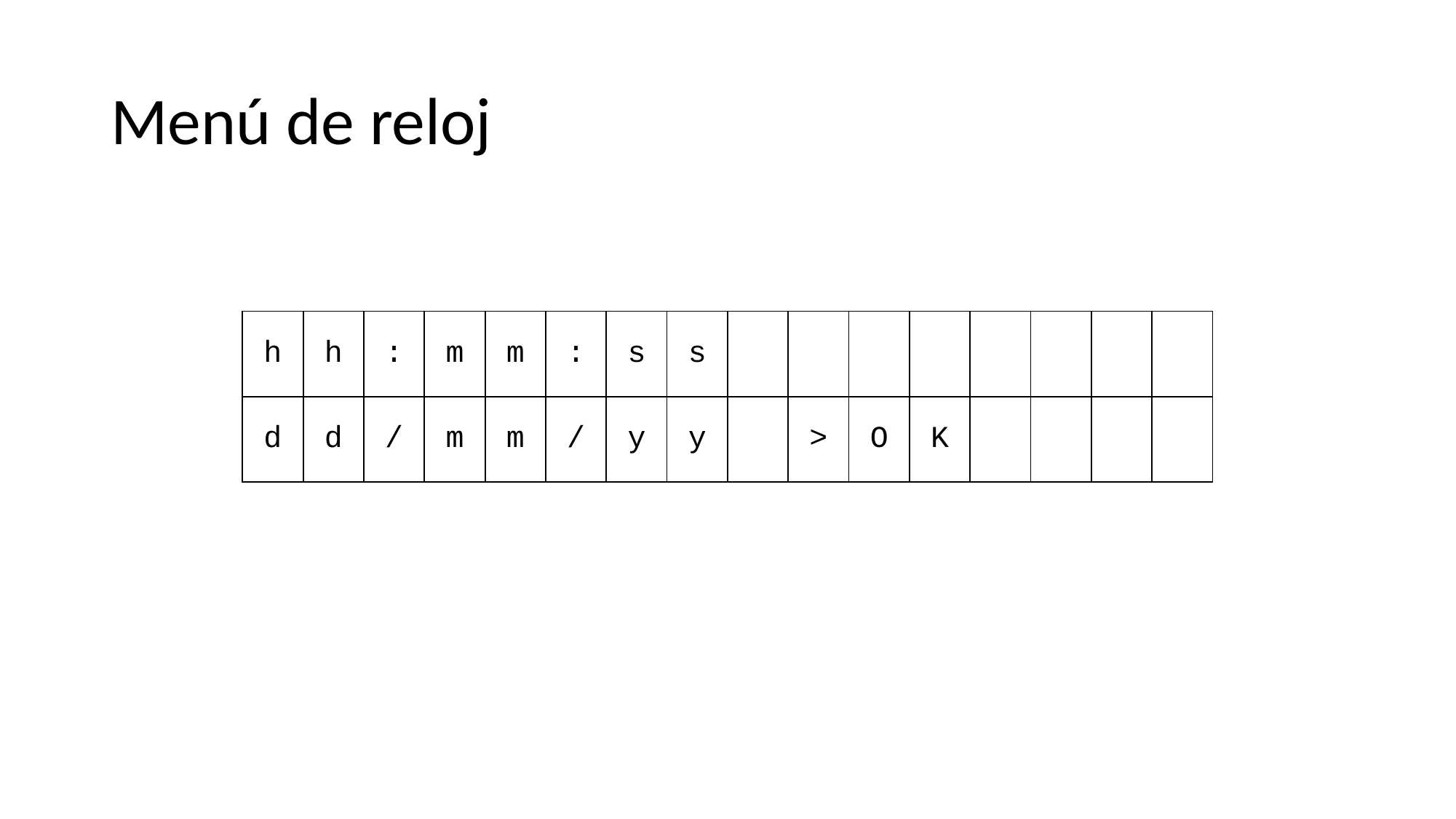

# Menú de reloj
| h | h | : | m | m | : | s | s |  |  |  |  |  |  |  |  |
| --- | --- | --- | --- | --- | --- | --- | --- | --- | --- | --- | --- | --- | --- | --- | --- |
| d | d | / | m | m | / | y | y |  | > | O | K |  |  |  |  |